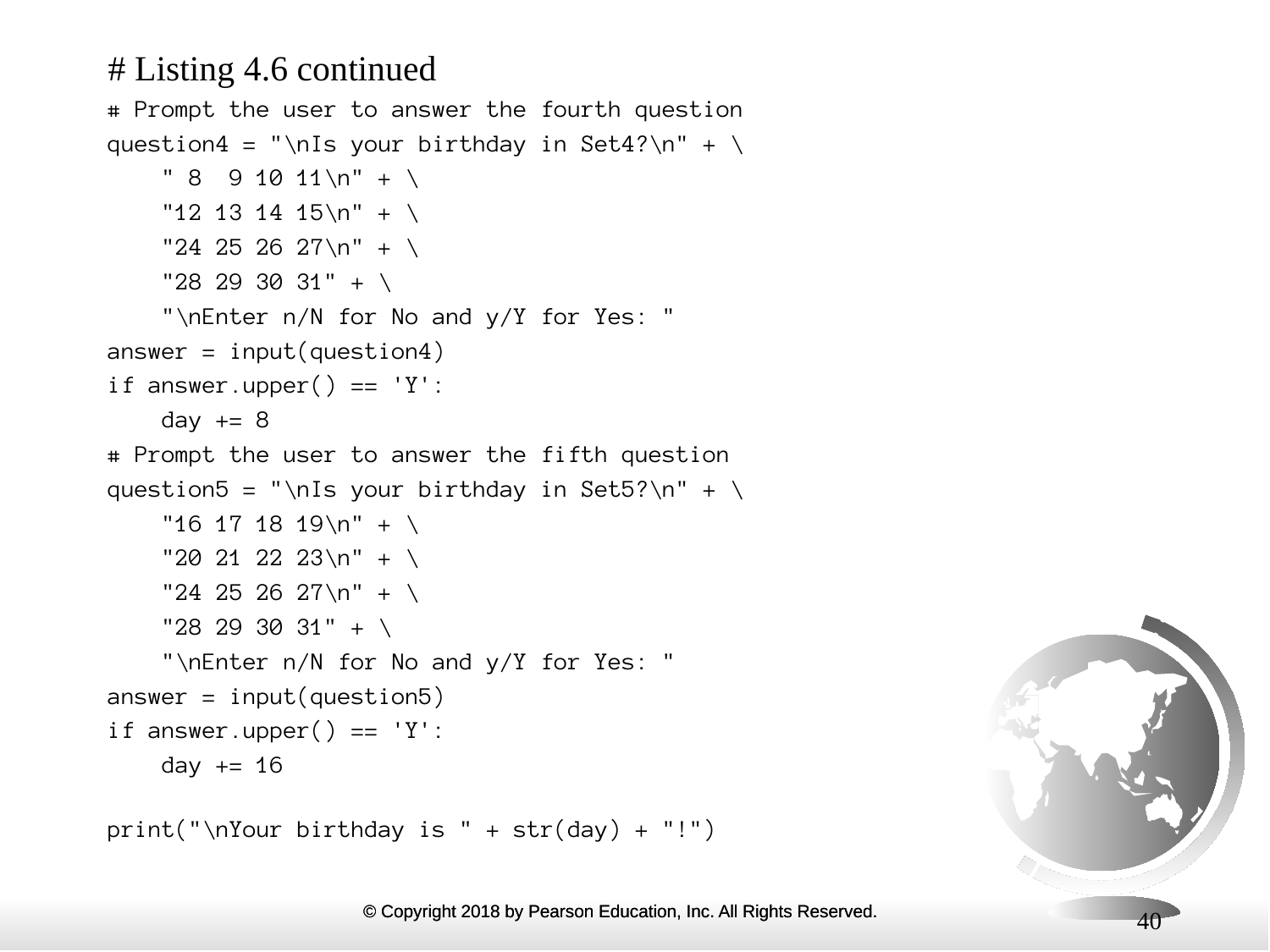

# Listing 4.6 continued
# Prompt the user to answer the fourth question
question4 = "\nIs your birthday in Set4?\n" + \
    " 8  9 10 11\n" + \
    "12 13 14 15\n" + \
    "24 25 26 27\n" + \
    "28 29 30 31" + \
    "\nEnter n/N for No and y/Y for Yes: "
answer = input(question4)
if answer.upper() == 'Y':
    day += 8
# Prompt the user to answer the fifth question
question5 = "\nIs your birthday in Set5?\n" + \
    "16 17 18 19\n" + \
    "20 21 22 23\n" + \
    "24 25 26 27\n" + \
    "28 29 30 31" + \
    "\nEnter n/N for No and y/Y for Yes: "
answer = input(question5)
if answer.upper() == 'Y':
    day += 16

print("\nYour birthday is " + str(day) + "!")
40